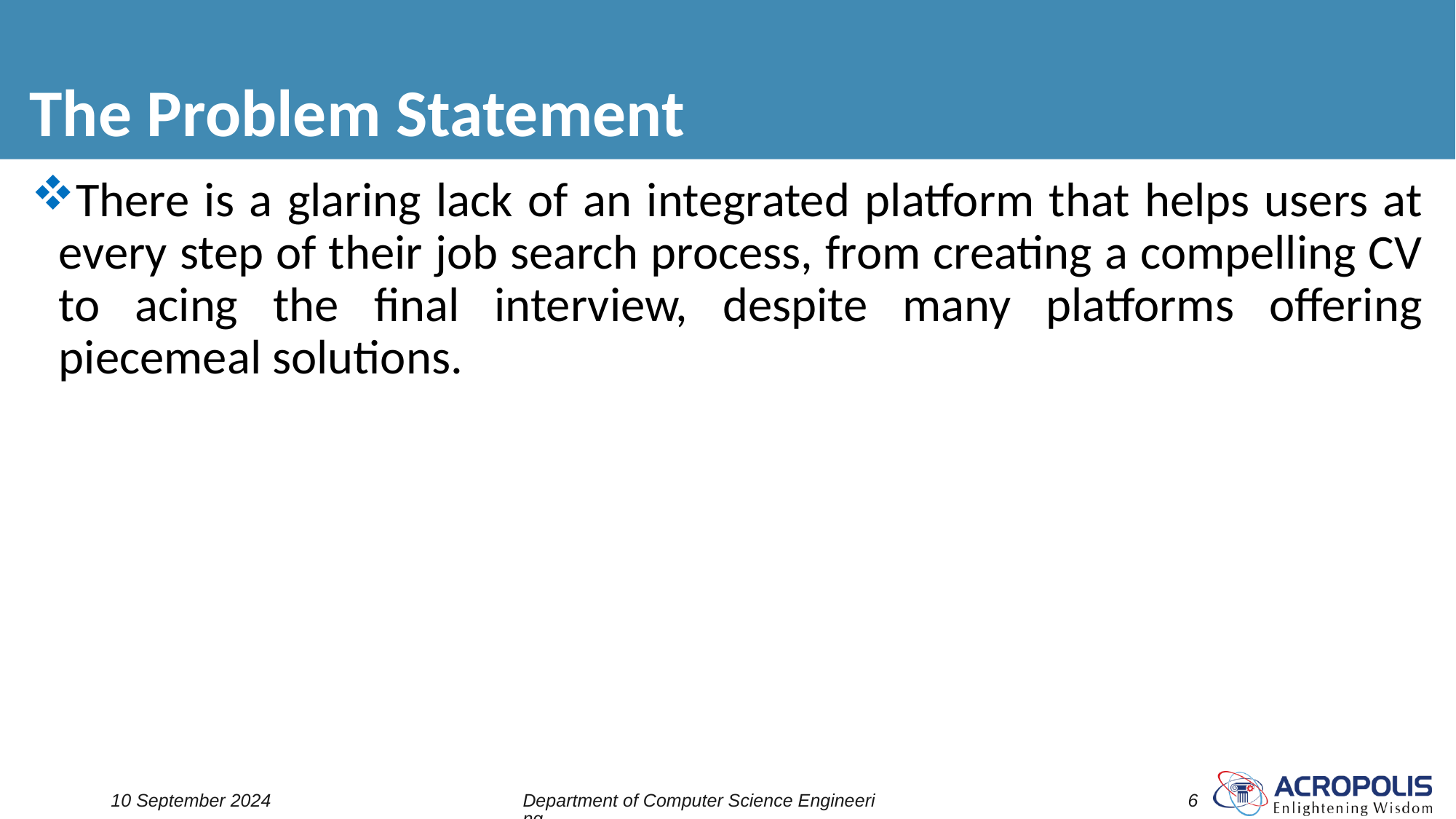

# The Problem Statement
There is a glaring lack of an integrated platform that helps users at every step of their job search process, from creating a compelling CV to acing the final interview, despite many platforms offering piecemeal solutions.
10 September 2024
Department of Computer Science Engineering
6